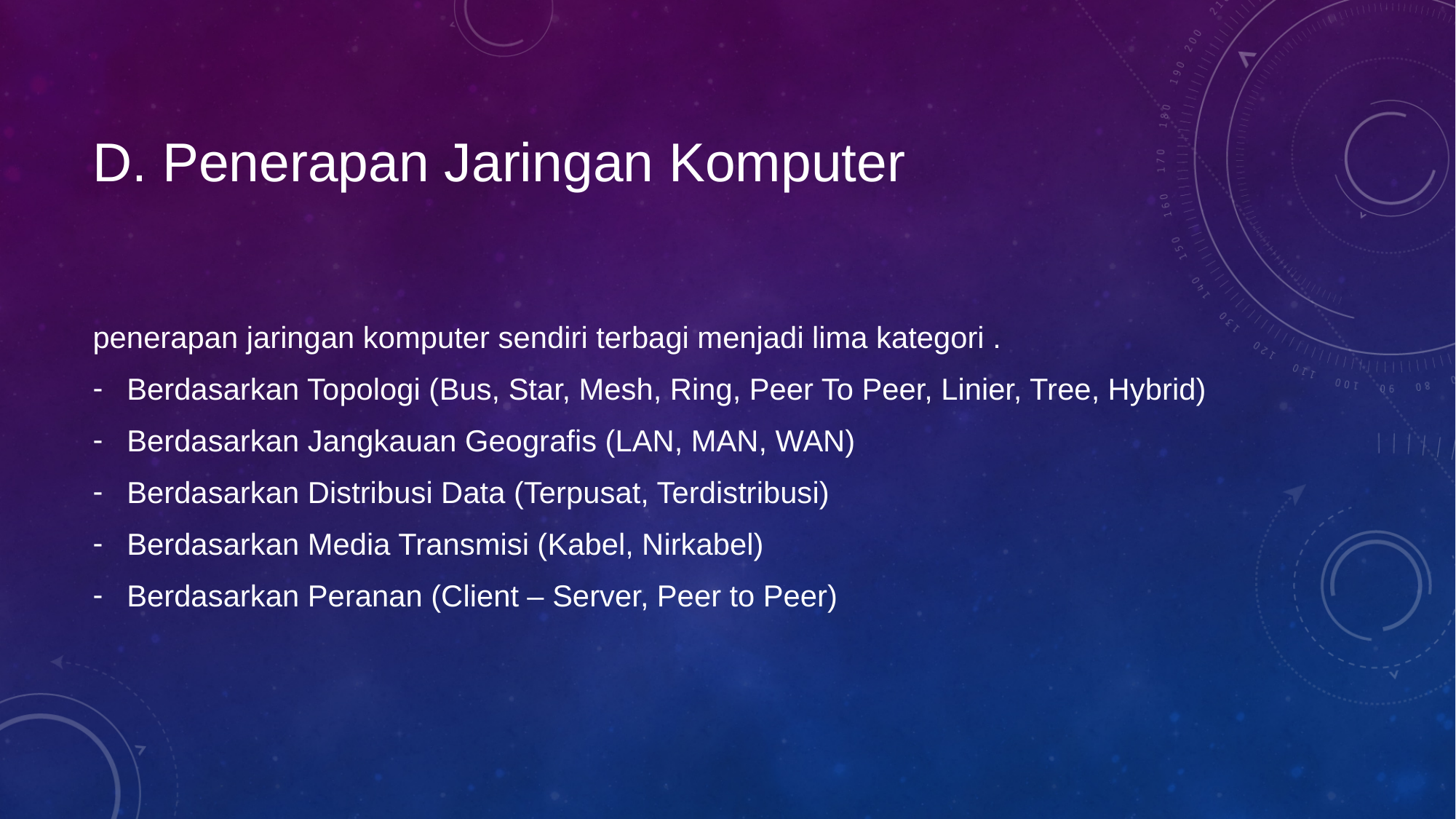

# D. Penerapan Jaringan Komputer
penerapan jaringan komputer sendiri terbagi menjadi lima kategori .
Berdasarkan Topologi (Bus, Star, Mesh, Ring, Peer To Peer, Linier, Tree, Hybrid)
Berdasarkan Jangkauan Geografis (LAN, MAN, WAN)
Berdasarkan Distribusi Data (Terpusat, Terdistribusi)
Berdasarkan Media Transmisi (Kabel, Nirkabel)
Berdasarkan Peranan (Client – Server, Peer to Peer)